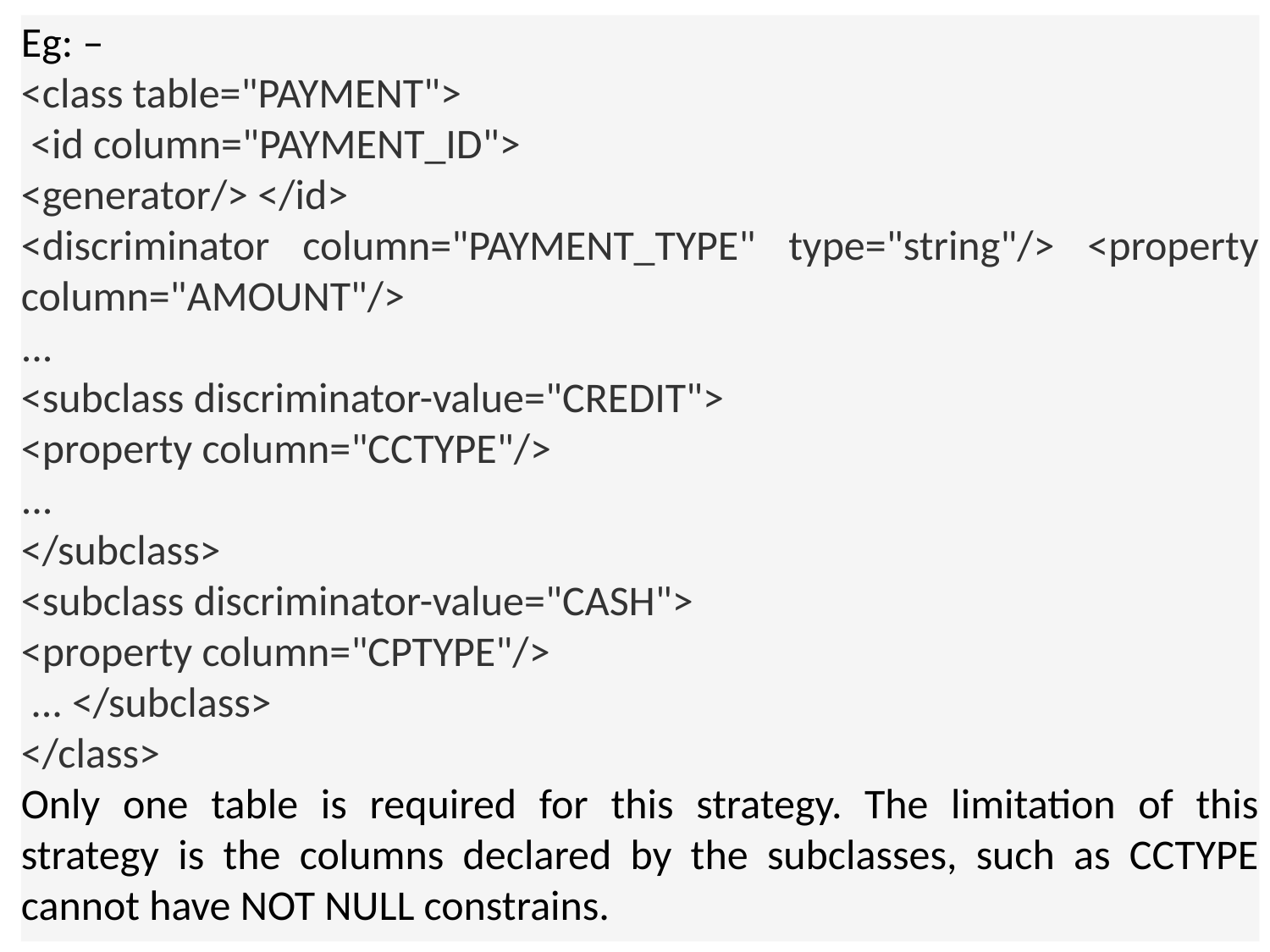

Eg: –
<class table="PAYMENT">
 <id column="PAYMENT_ID">
<generator/> </id>
<discriminator column="PAYMENT_TYPE" type="string"/> <property column="AMOUNT"/>
...
<subclass discriminator-value="CREDIT">
<property column="CCTYPE"/>
...
</subclass>
<subclass discriminator-value="CASH">
<property column="CPTYPE"/>
 ... </subclass>
</class>
Only one table is required for this strategy. The limitation of this strategy is the columns declared by the subclasses, such as CCTYPE cannot have NOT NULL constrains.